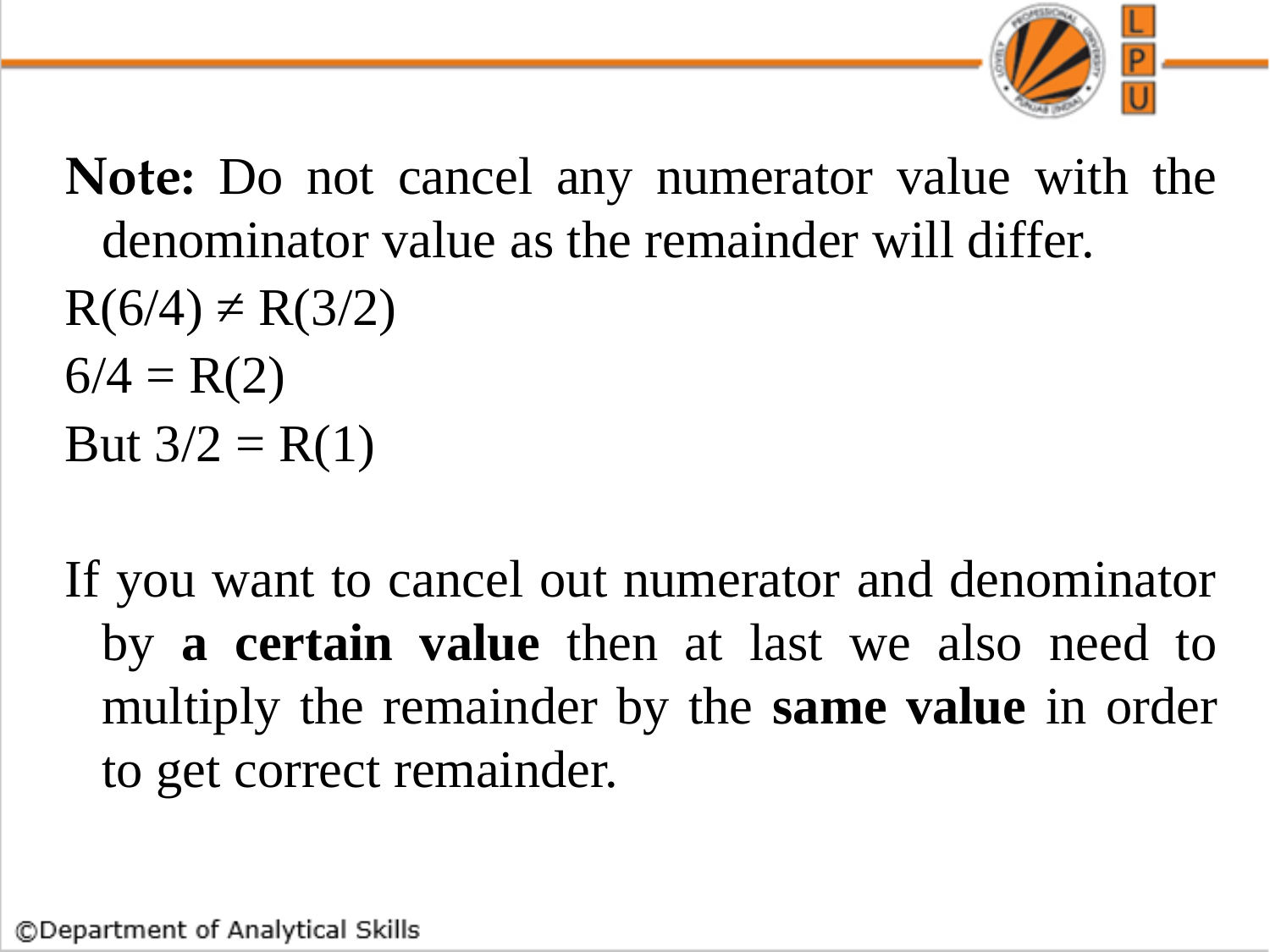

Note: Do not cancel any numerator value with the denominator value as the remainder will differ.
R(6/4) ≠ R(3/2)
6/4 = R(2)
But 3/2 = R(1)

If you want to cancel out numerator and denominator by a certain value then at last we also need to multiply the remainder by the same value in order to get correct remainder.